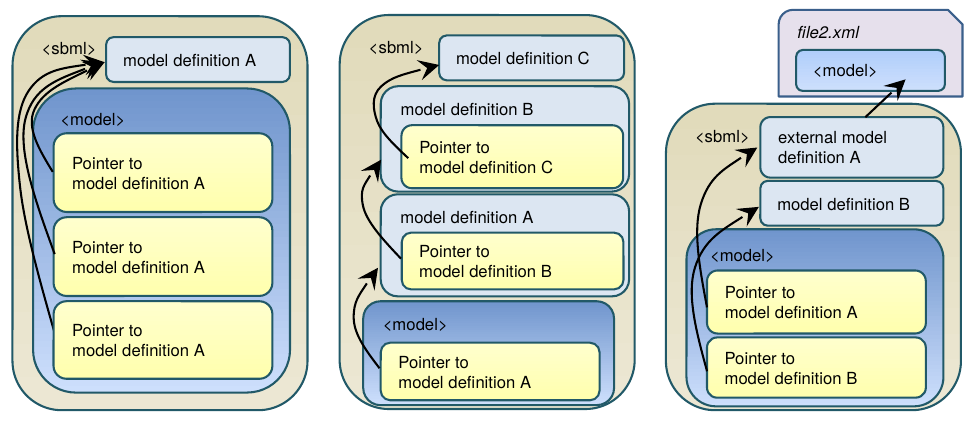

file2.xml
<sbml>
<sbml>
model definition C
model definition A
<model>

model definition B
<model>
<sbml>
external model definition A
Pointer to
model definition C
Pointer to
model definition A

model definition B
model definition A

Pointer to
model definition A
<model>
Pointer to
model definition B

Pointer to
model definition A
Pointer to
model definition A
<model>
Pointer to
model definition B
Pointer to
model definition A